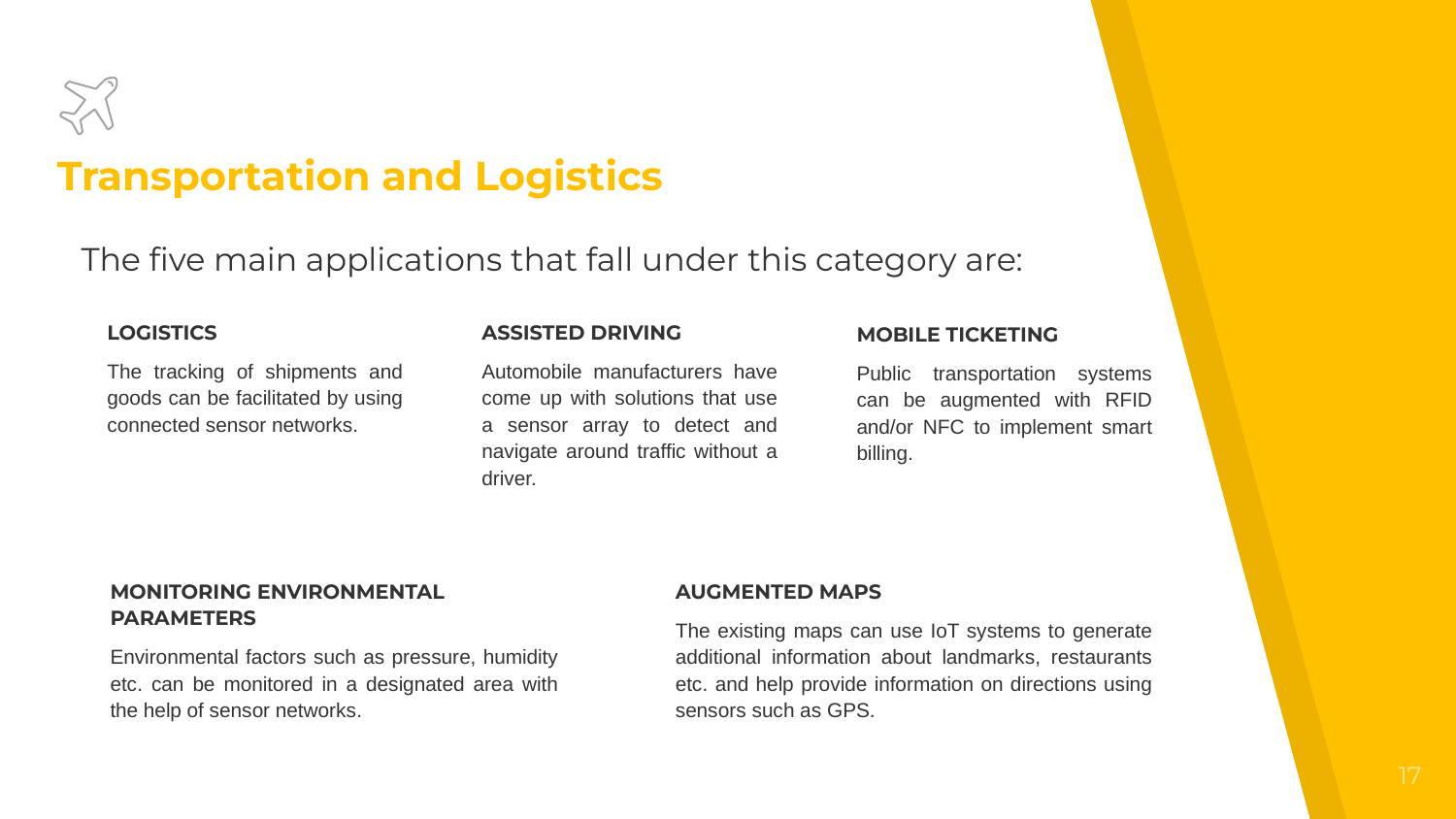

# Transportation and Logistics
The five main applications that fall under this category are:
LOGISTICS
The tracking of shipments and goods can be facilitated by using connected sensor networks.
ASSISTED DRIVING
Automobile manufacturers have come up with solutions that use a sensor array to detect and navigate around traffic without a driver.
MOBILE TICKETING
Public transportation systems can be augmented with RFID and/or NFC to implement smart billing.
MONITORING ENVIRONMENTAL PARAMETERS
Environmental factors such as pressure, humidity etc. can be monitored in a designated area with the help of sensor networks.
AUGMENTED MAPS
The existing maps can use IoT systems to generate additional information about landmarks, restaurants etc. and help provide information on directions using sensors such as GPS.
17